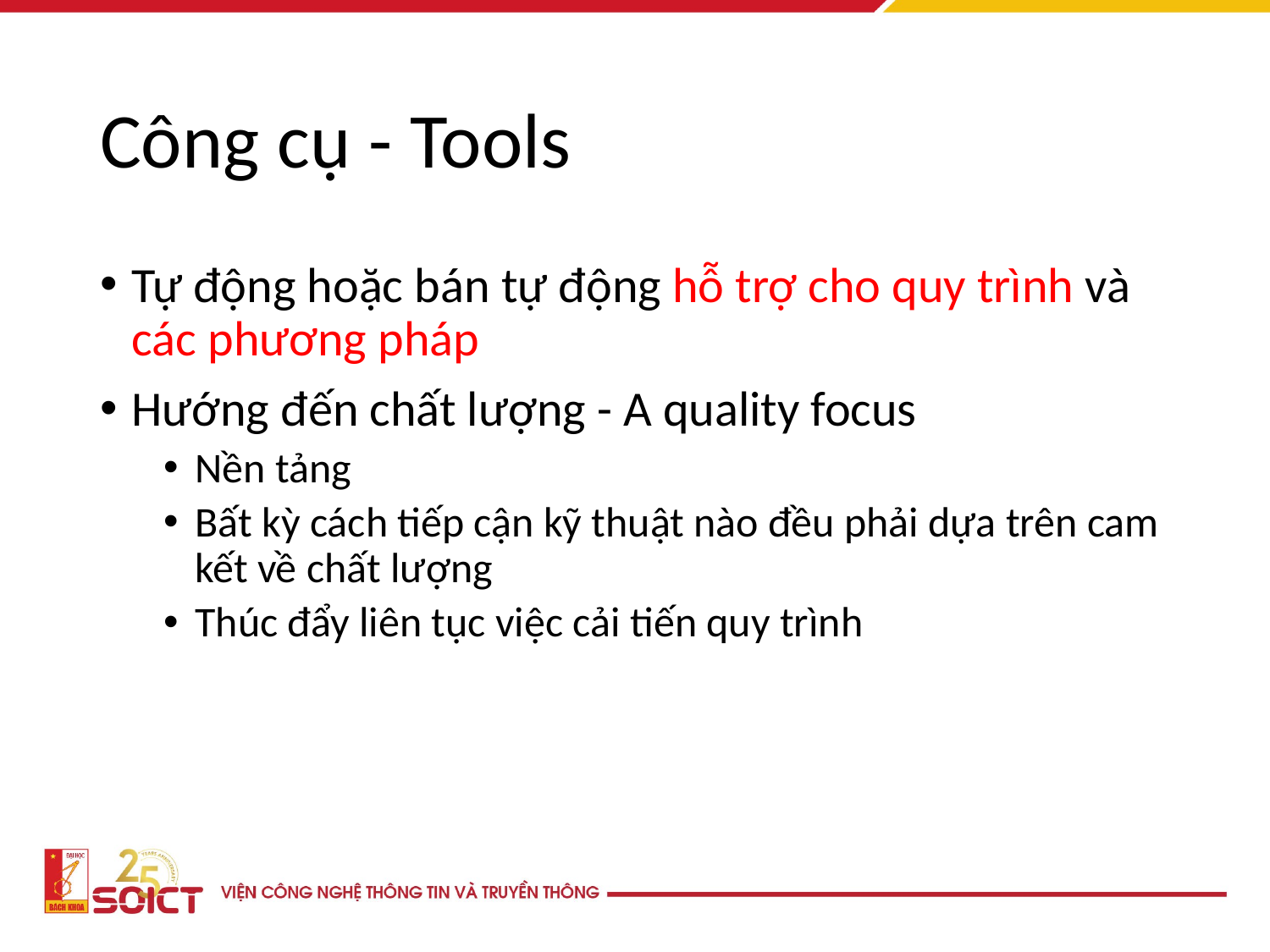

# Công cụ - Tools
Tự động hoặc bán tự động hỗ trợ cho quy trình và các phương pháp
Hướng đến chất lượng - A quality focus
Nền tảng
Bất kỳ cách tiếp cận kỹ thuật nào đều phải dựa trên cam kết về chất lượng
Thúc đẩy liên tục việc cải tiến quy trình